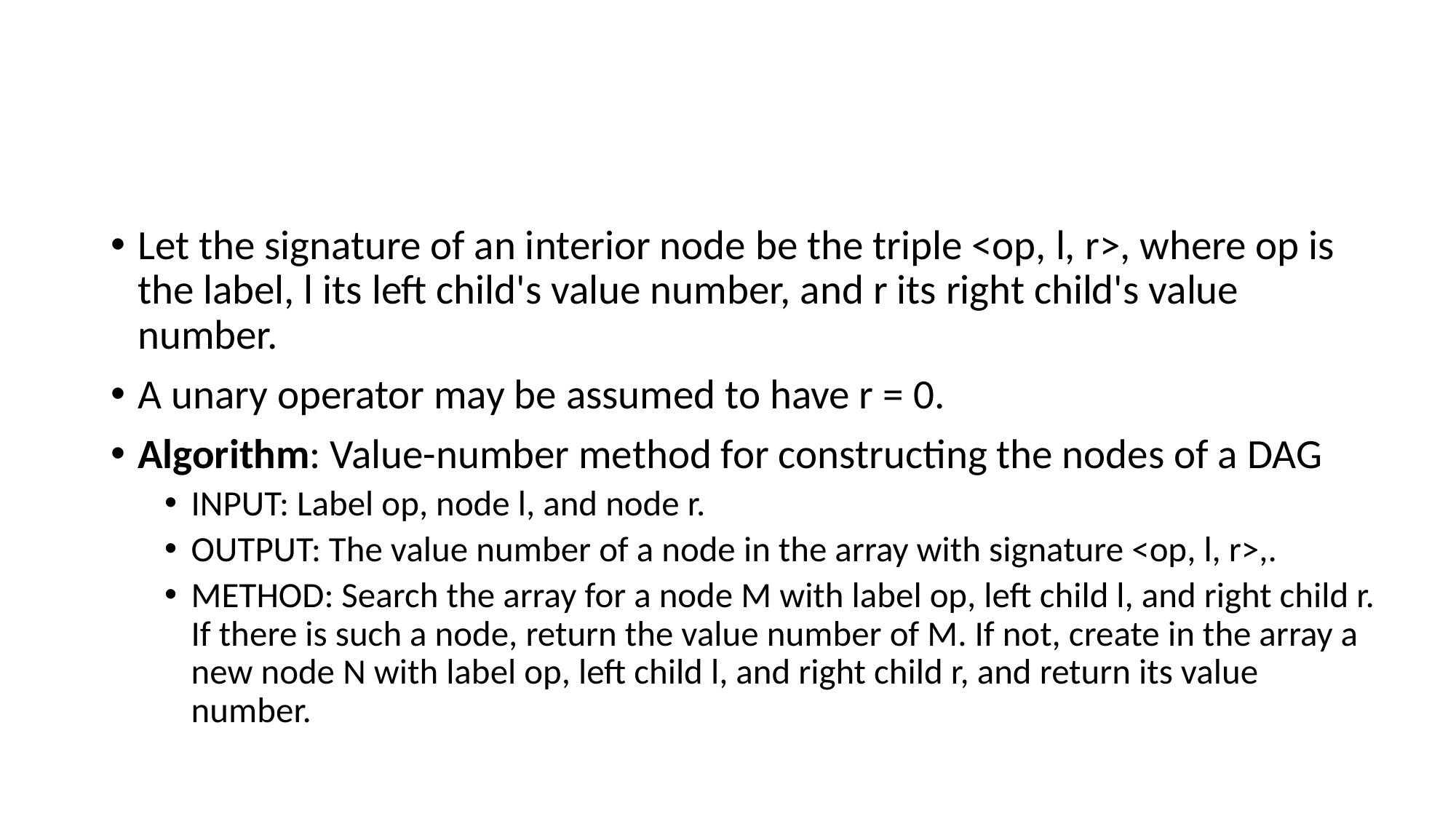

#
Let the signature of an interior node be the triple <op, l, r>, where op is the label, l its left child's value number, and r its right child's value number.
A unary operator may be assumed to have r = 0.
Algorithm: Value-number method for constructing the nodes of a DAG
INPUT: Label op, node l, and node r.
OUTPUT: The value number of a node in the array with signature <op, l, r>,.
METHOD: Search the array for a node M with label op, left child l, and right child r. If there is such a node, return the value number of M. If not, create in the array a new node N with label op, left child l, and right child r, and return its value number.